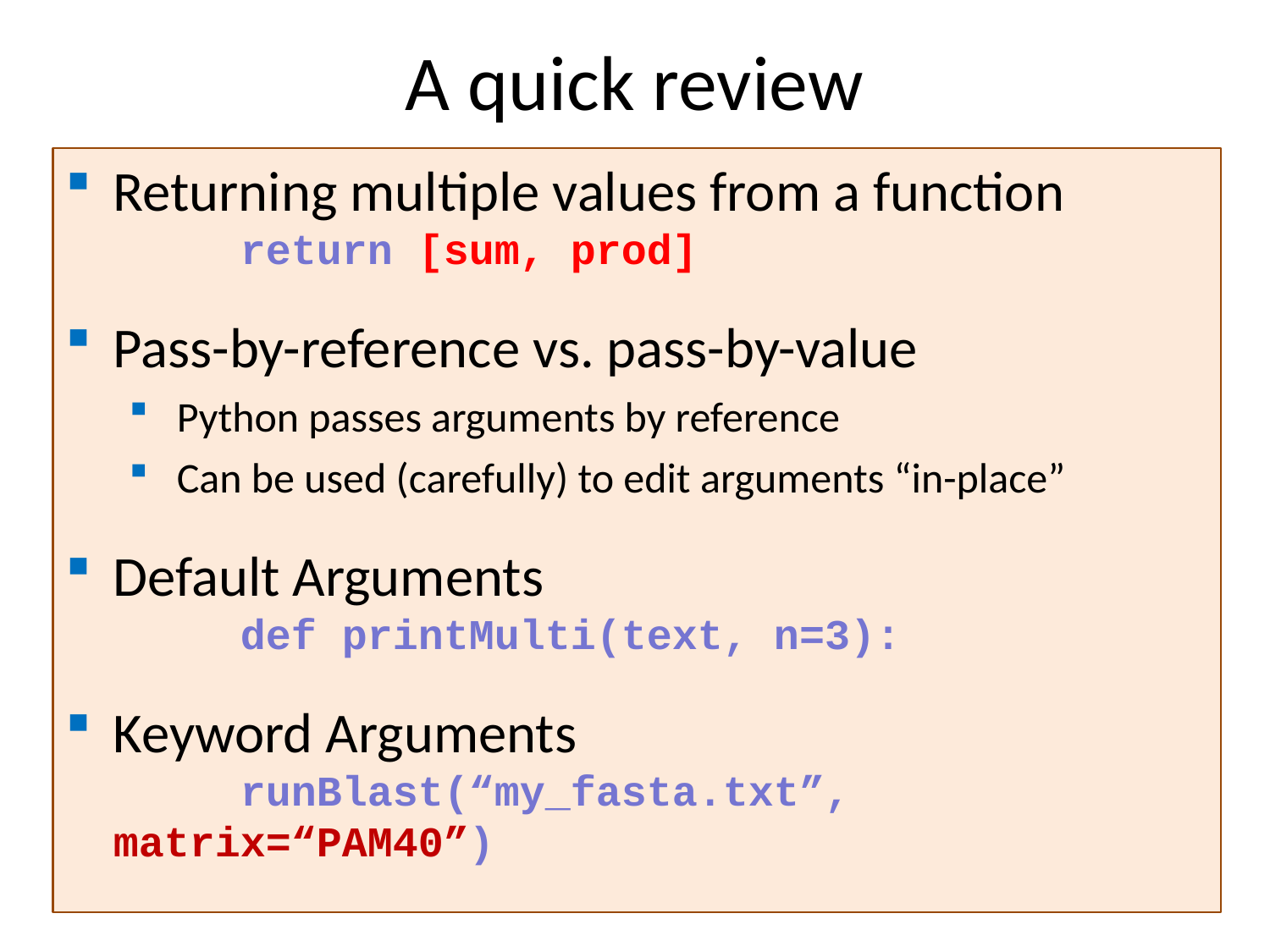

A quick review
Returning multiple values from a function
	return [sum, prod]

Pass-by-reference vs. pass-by-value
Python passes arguments by reference
Can be used (carefully) to edit arguments “in-place”

Default Arguments
	def printMulti(text, n=3):

Keyword Arguments
	runBlast(“my_fasta.txt”, matrix=“PAM40”)